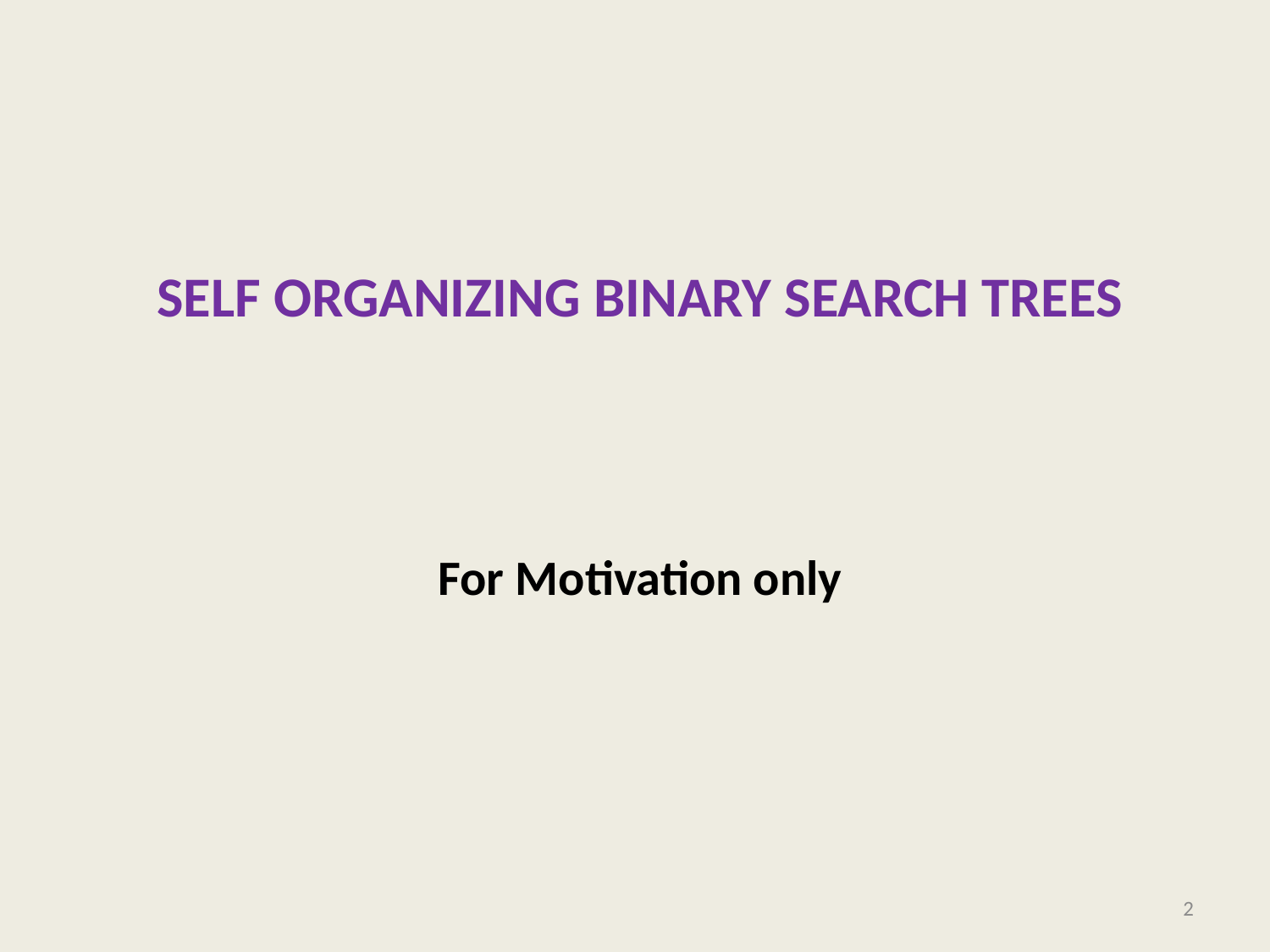

# Self Organizing Binary Search Trees
For Motivation only
2